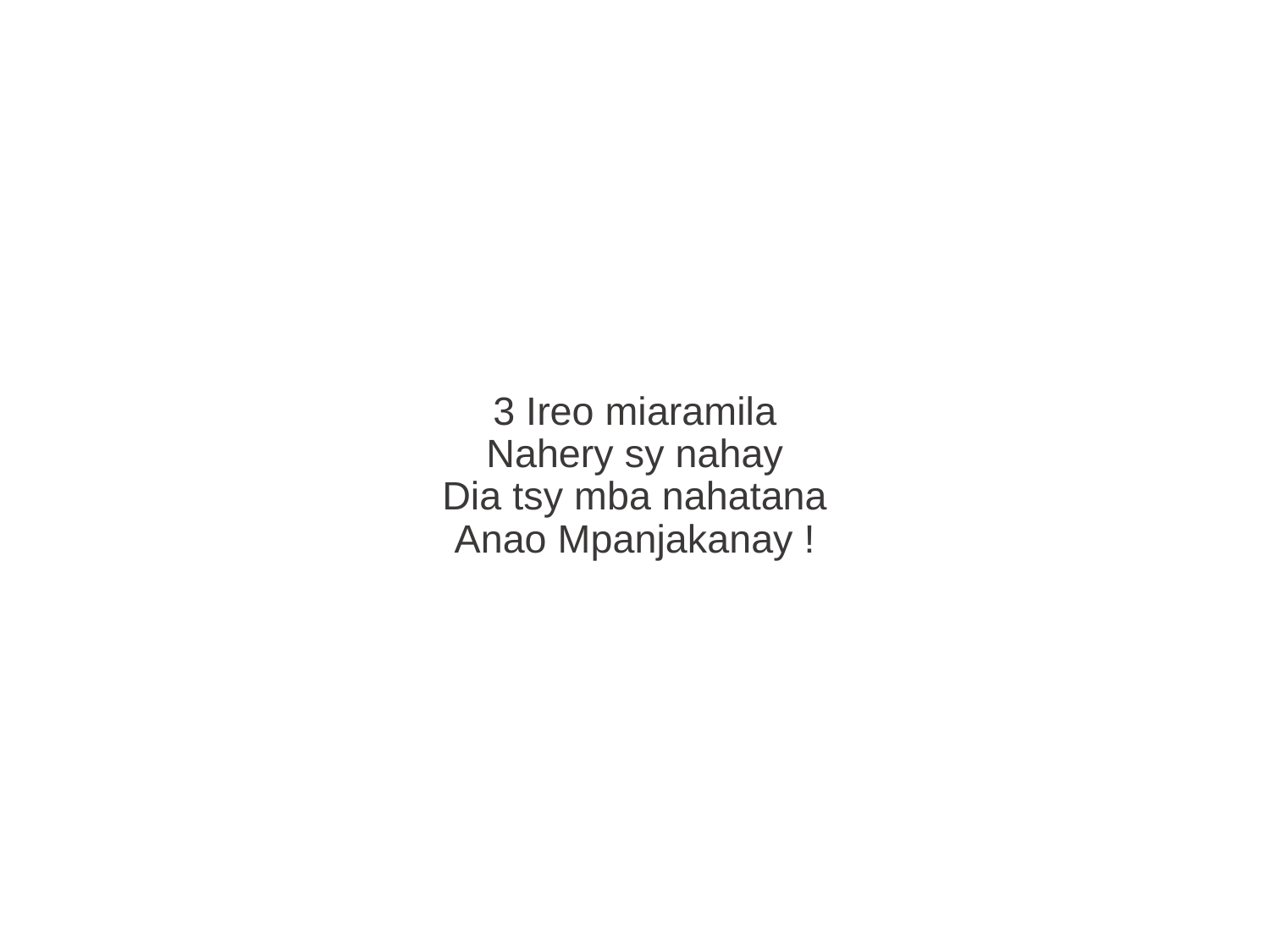

3 Ireo miaramila
Nahery sy nahay
Dia tsy mba nahatana
Anao Mpanjakanay !